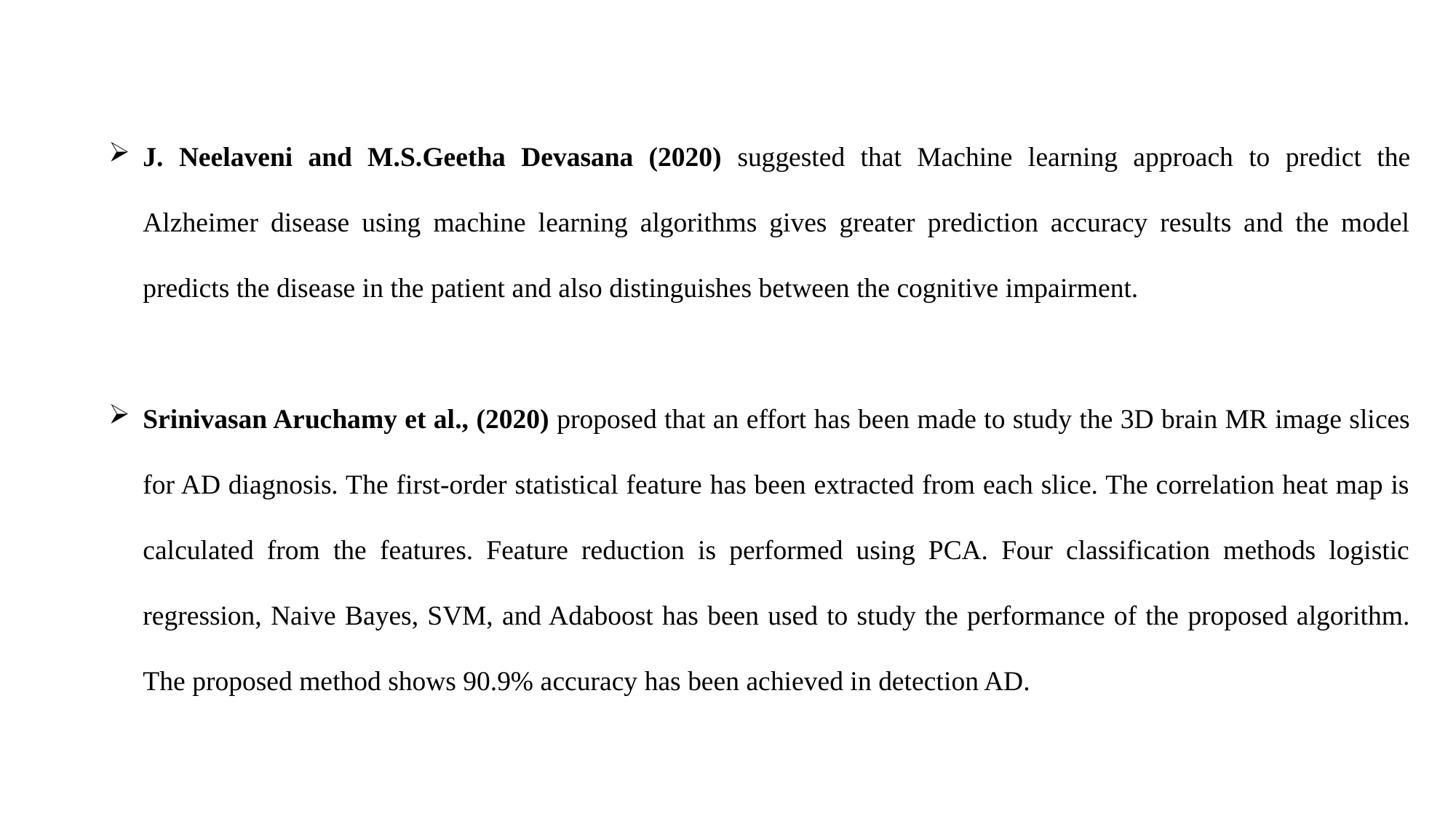

J. Neelaveni and M.S.Geetha Devasana (2020) suggested that Machine learning approach to predict the Alzheimer disease using machine learning algorithms gives greater prediction accuracy results and the model predicts the disease in the patient and also distinguishes between the cognitive impairment.

Srinivasan Aruchamy et al., (2020) proposed that an effort has been made to study the 3D brain MR image slices for AD diagnosis. The first-order statistical feature has been extracted from each slice. The correlation heat map is calculated from the features. Feature reduction is performed using PCA. Four classification methods logistic regression, Naive Bayes, SVM, and Adaboost has been used to study the performance of the proposed algorithm. The proposed method shows 90.9% accuracy has been achieved in detection AD.